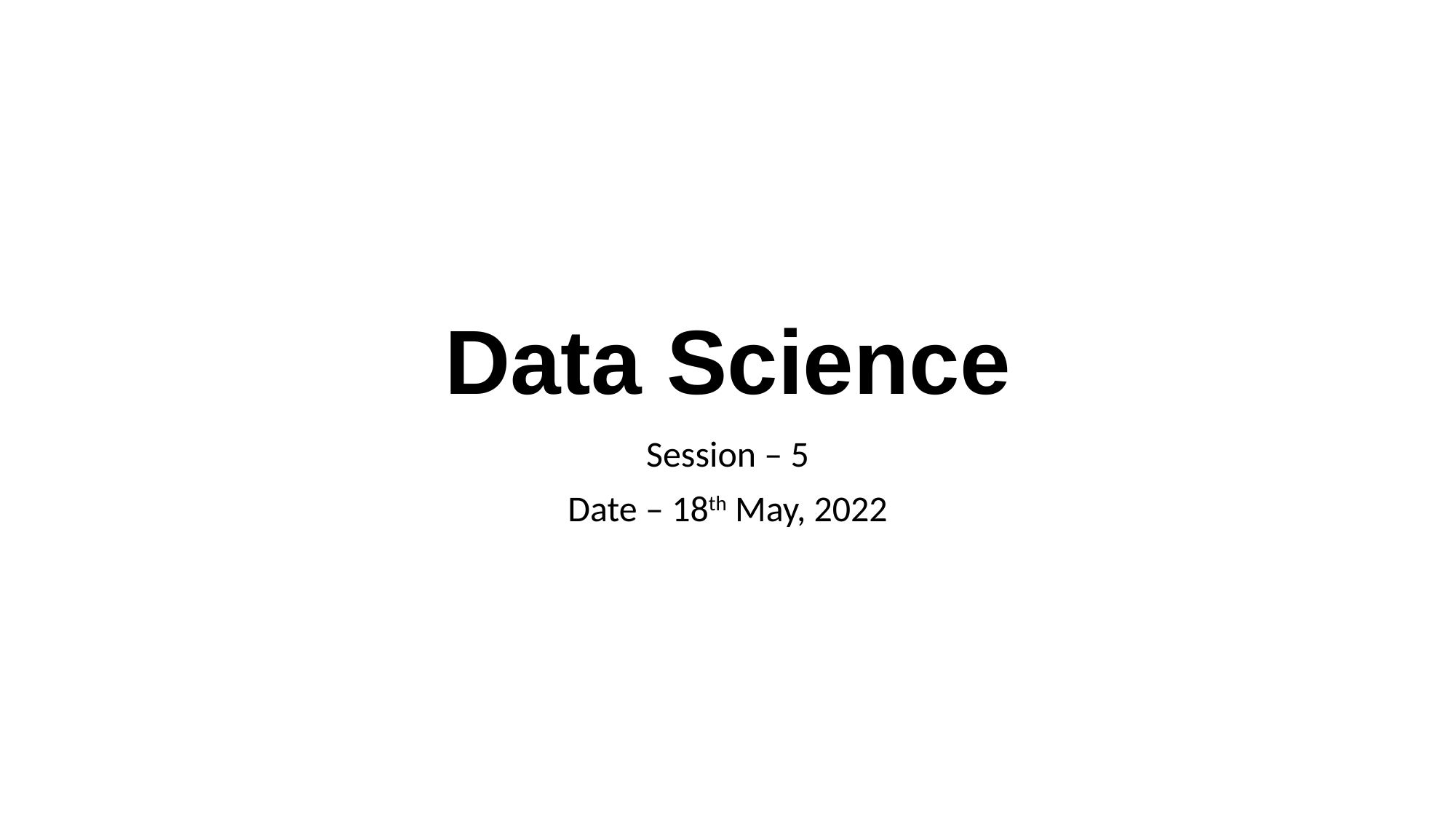

# Data Science
Session – 5
Date – 18th May, 2022